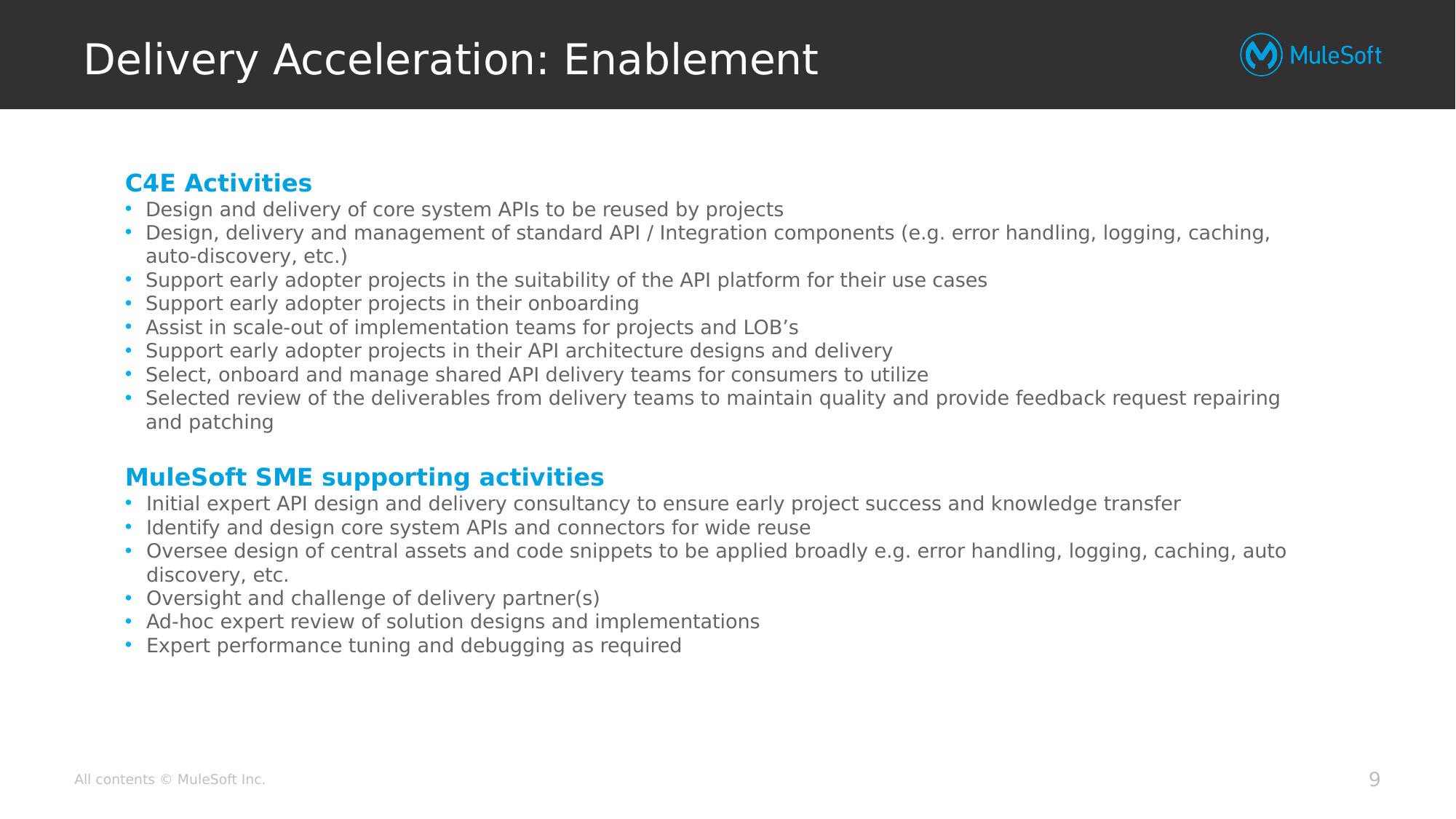

# Delivery Acceleration: Enablement
C4E Activities
Design and delivery of core system APIs to be reused by projects
Design, delivery and management of standard API / Integration components (e.g. error handling, logging, caching, auto-discovery, etc.)
Support early adopter projects in the suitability of the API platform for their use cases
Support early adopter projects in their onboarding
Assist in scale-out of implementation teams for projects and LOB’s
Support early adopter projects in their API architecture designs and delivery
Select, onboard and manage shared API delivery teams for consumers to utilize
Selected review of the deliverables from delivery teams to maintain quality and provide feedback request repairing and patching

MuleSoft SME supporting activities
Initial expert API design and delivery consultancy to ensure early project success and knowledge transfer
Identify and design core system APIs and connectors for wide reuse
Oversee design of central assets and code snippets to be applied broadly e.g. error handling, logging, caching, auto discovery, etc.
Oversight and challenge of delivery partner(s)
Ad-hoc expert review of solution designs and implementations
Expert performance tuning and debugging as required
9